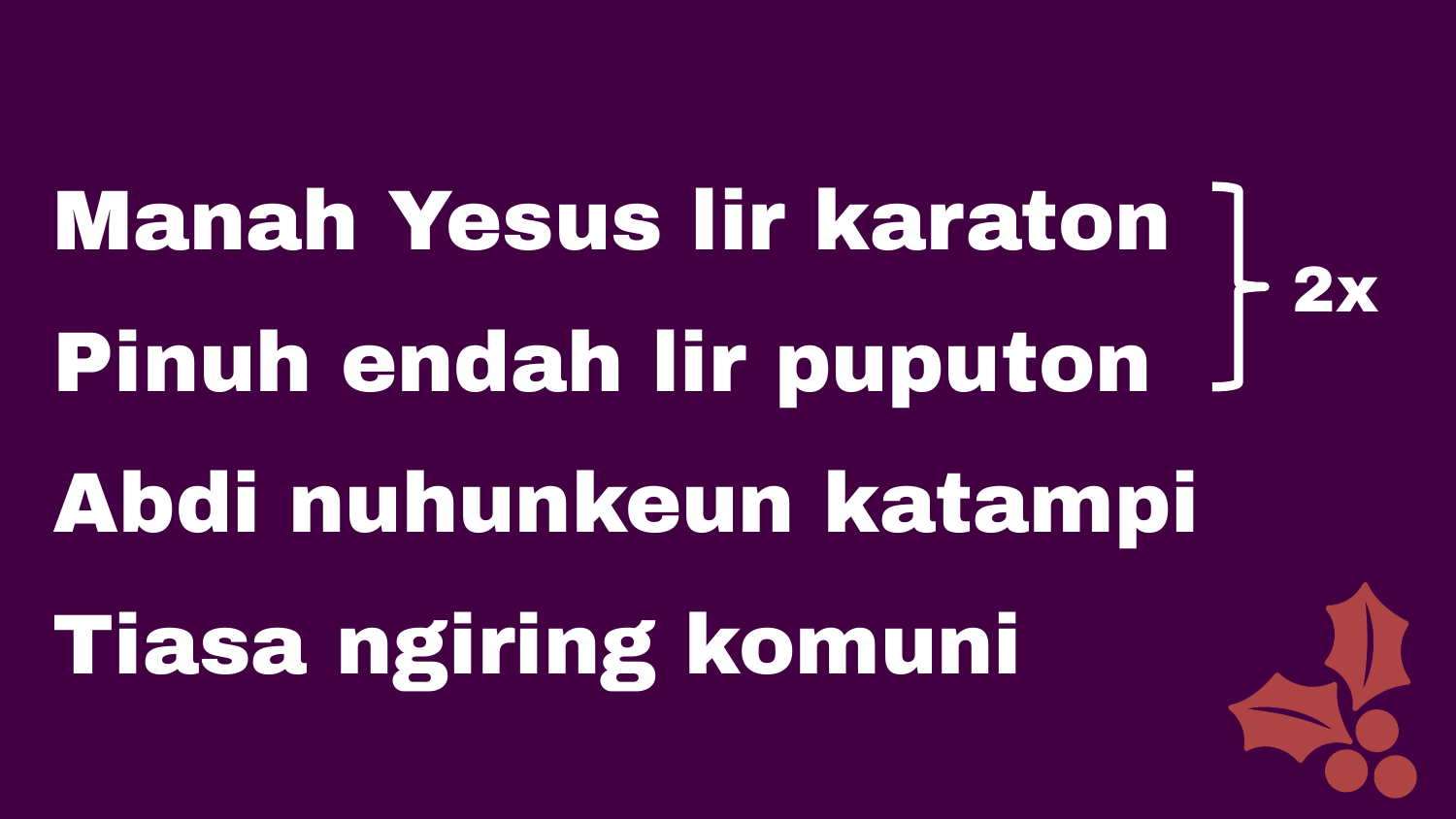

Manah Yesus lir karaton
Pinuh endah lir puputon
Abdi nuhunkeun katampi
Tiasa ngiring komuni

2x